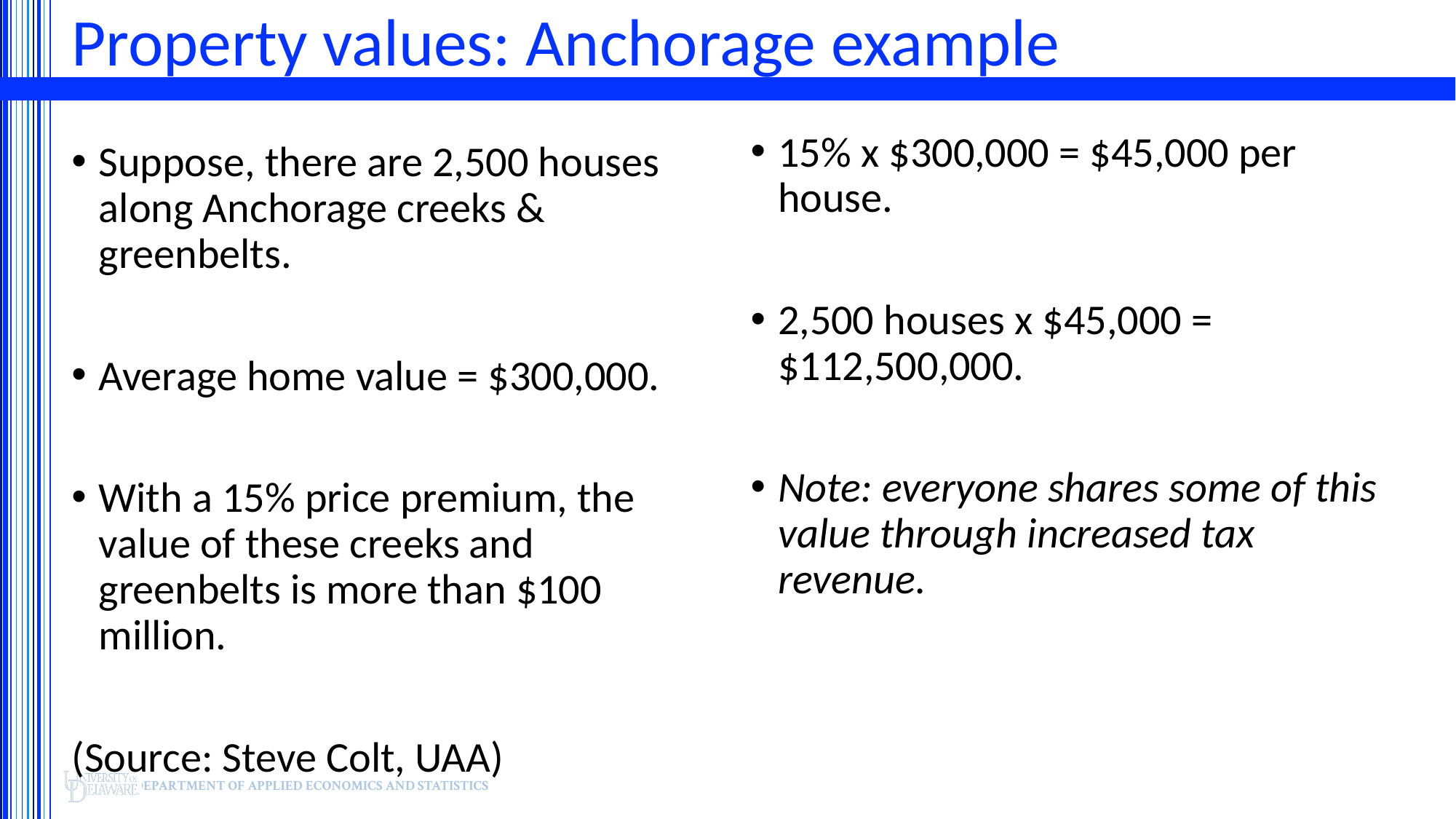

# Property values: Anchorage example
15% x $300,000 = $45,000 per house.

2,500 houses x $45,000 = $112,500,000.

Note: everyone shares some of this value through increased tax revenue.

Suppose, there are 2,500 houses along Anchorage creeks & greenbelts.

Average home value = $300,000.

With a 15% price premium, the value of these creeks and greenbelts is more than $100 million.

(Source: Steve Colt, UAA)